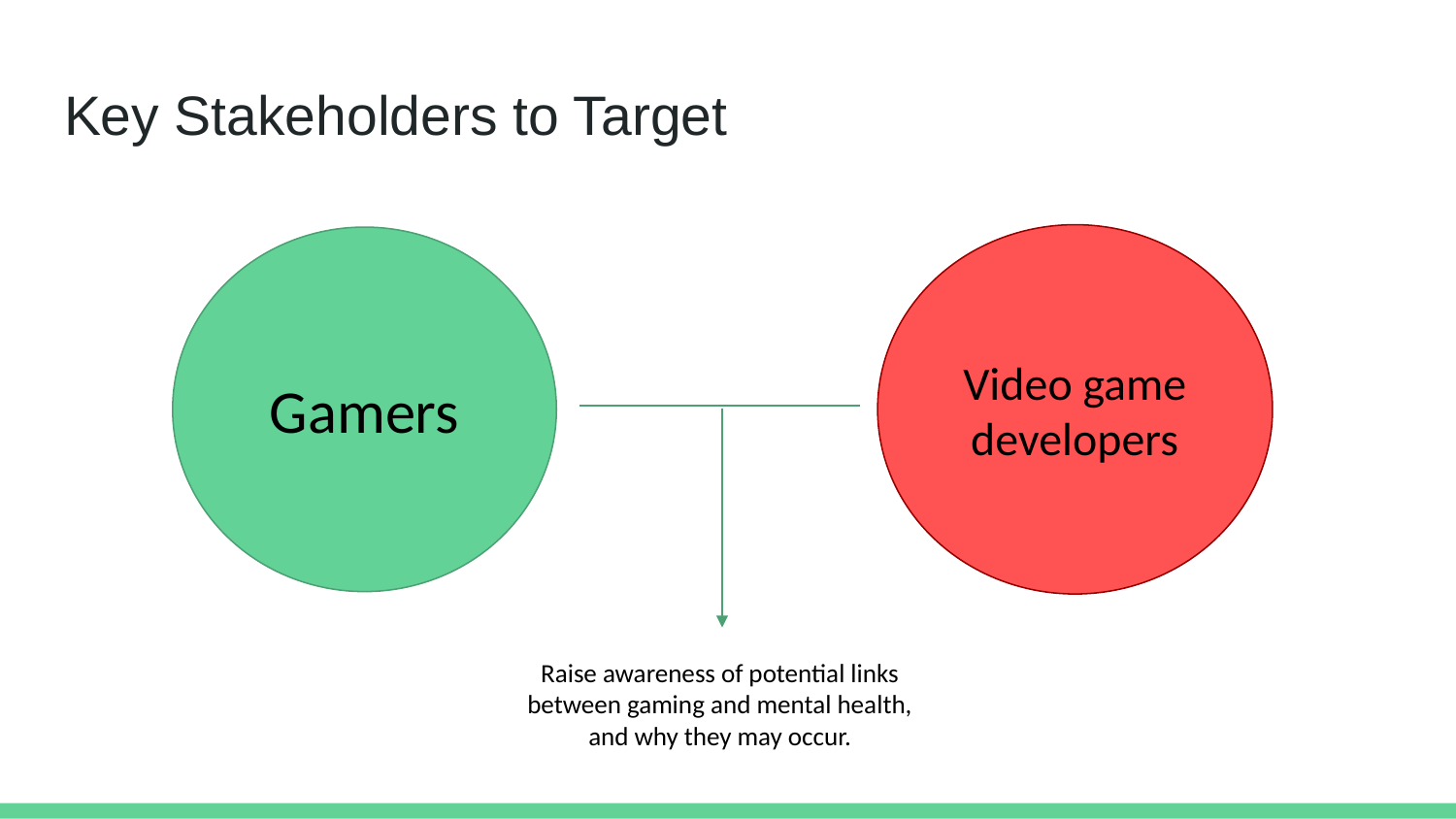

# Key Stakeholders to Target
Video game developers
Gamers
Raise awareness of potential links between gaming and mental health, and why they may occur.